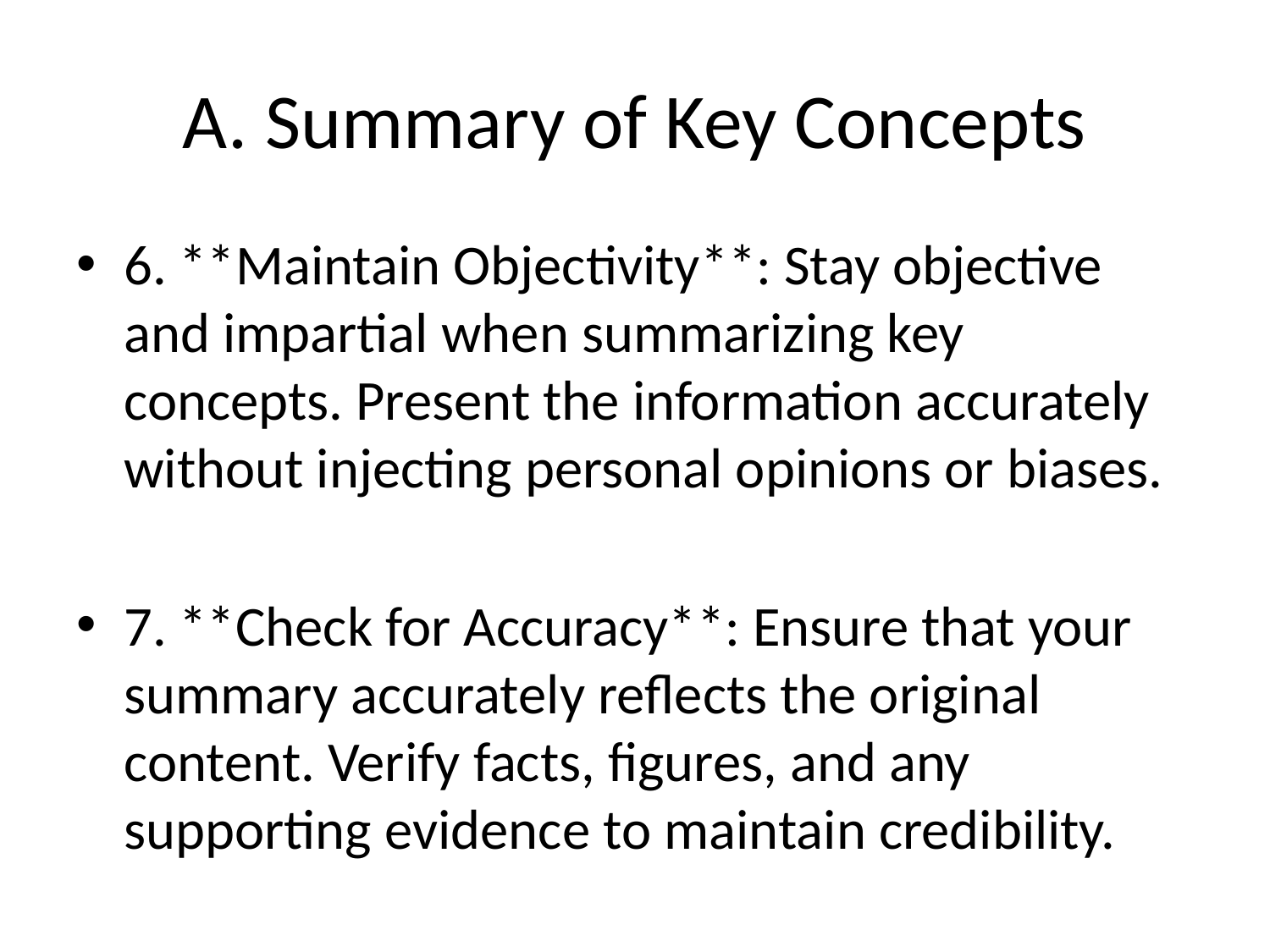

# A. Summary of Key Concepts
6. **Maintain Objectivity**: Stay objective and impartial when summarizing key concepts. Present the information accurately without injecting personal opinions or biases.

7. **Check for Accuracy**: Ensure that your summary accurately reflects the original content. Verify facts, figures, and any supporting evidence to maintain credibility.